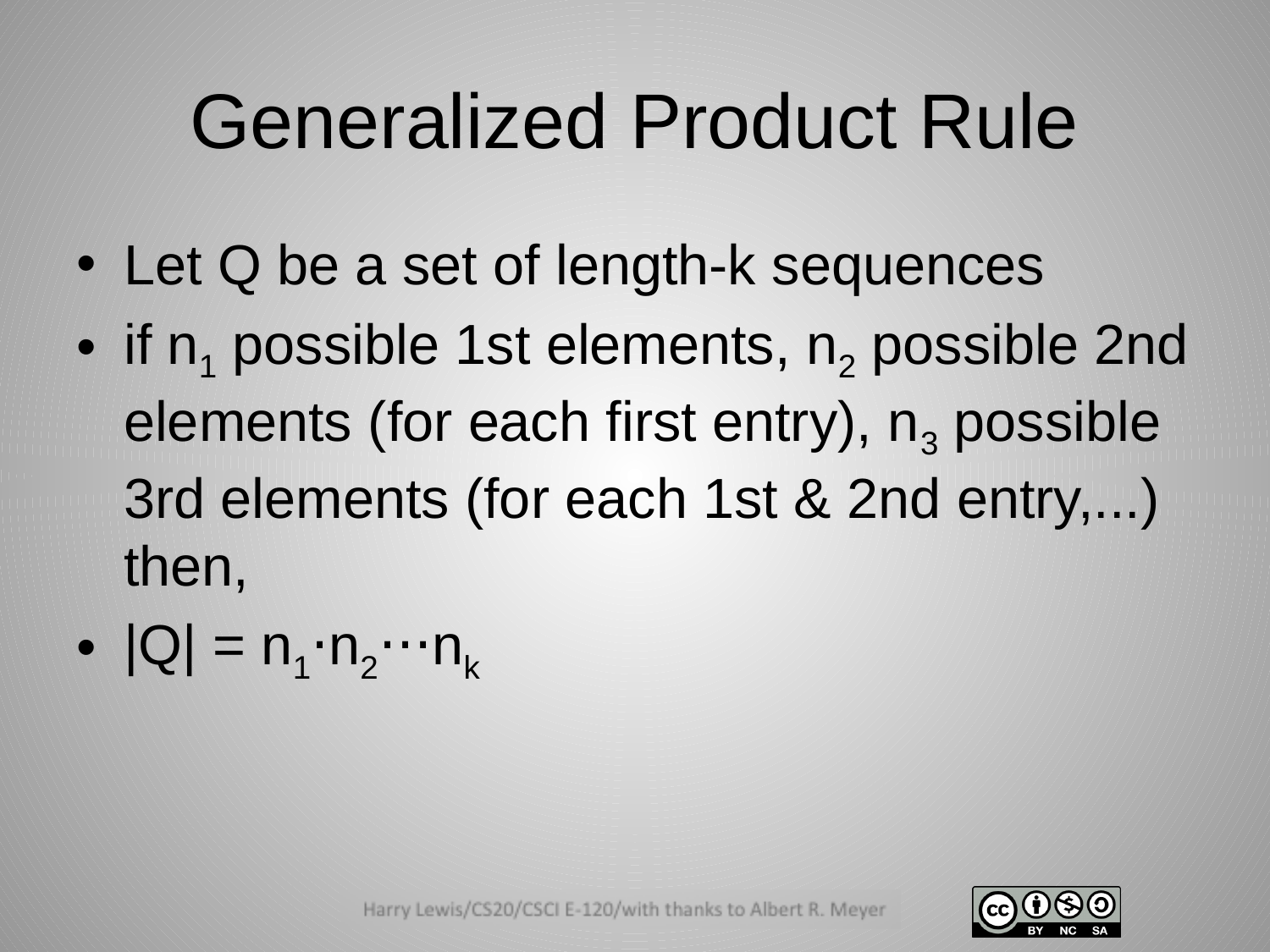

# Generalized Product Rule
Let Q be a set of length-k sequences
if n1 possible 1st elements, n2 possible 2nd elements (for each first entry), n3 possible 3rd elements (for each 1st & 2nd entry,...) then,
|Q| = n1⋅n2⋅⋅⋅nk